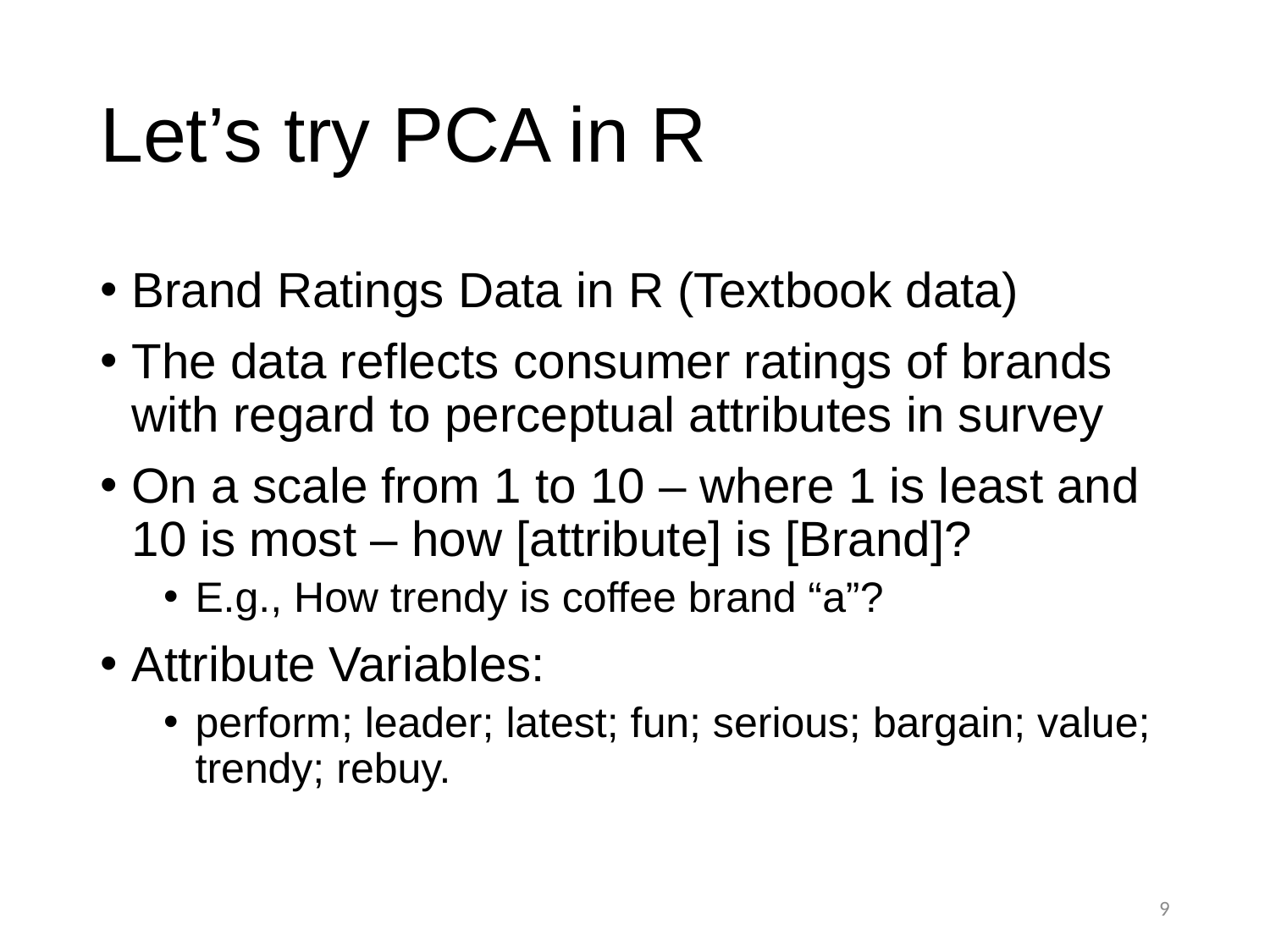

# Let’s try PCA in R
Brand Ratings Data in R (Textbook data)
The data reflects consumer ratings of brands with regard to perceptual attributes in survey
On a scale from 1 to 10 – where 1 is least and 10 is most – how [attribute] is [Brand]?
E.g., How trendy is coffee brand “a”?
Attribute Variables:
perform; leader; latest; fun; serious; bargain; value; trendy; rebuy.

9